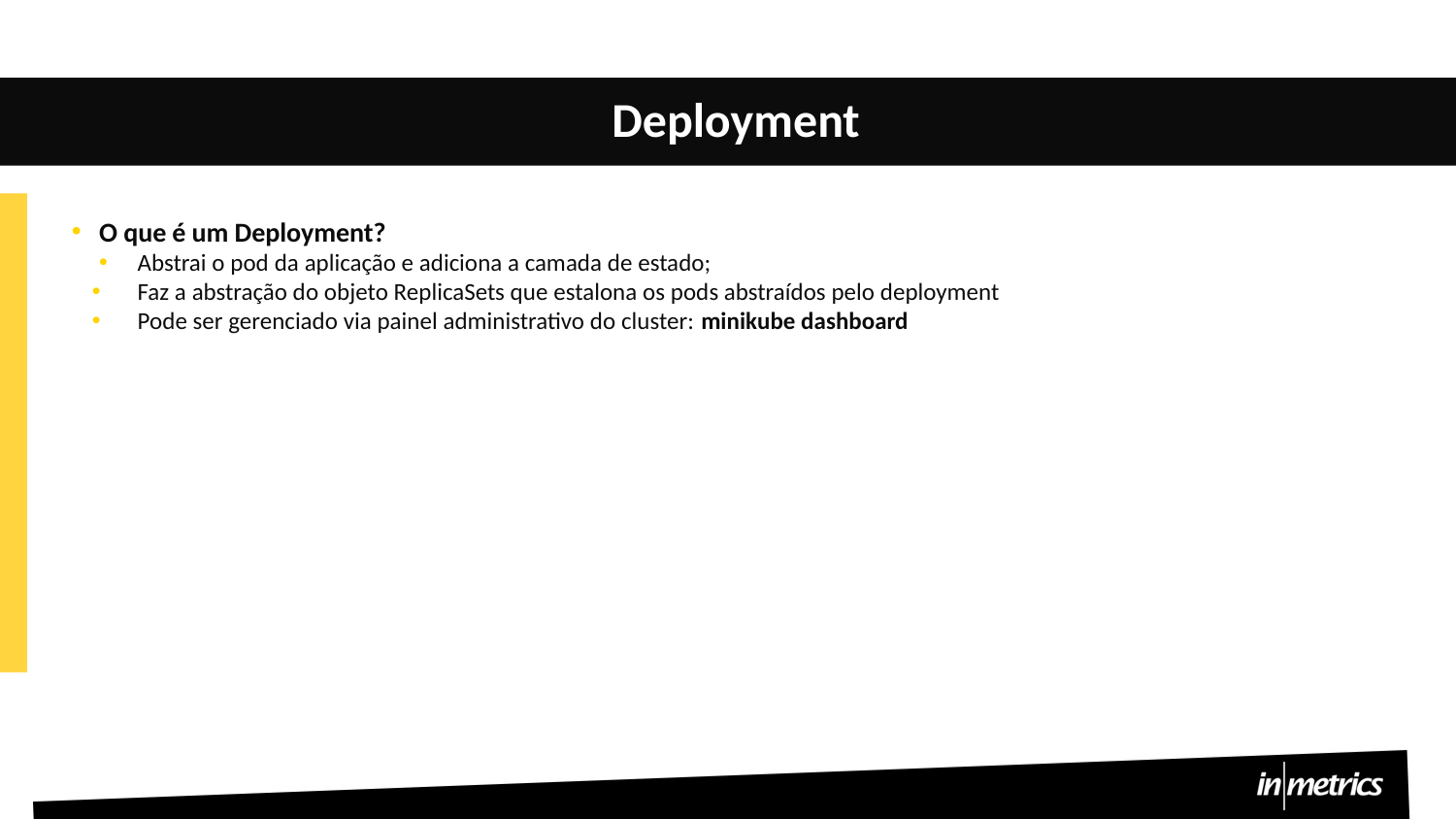

# Deployment

O que é um Deployment?
  Abstrai o pod da aplicação e adiciona a camada de estado;
  Faz a abstração do objeto ReplicaSets que estalona os pods abstraídos pelo deployment
  Pode ser gerenciado via painel administrativo do cluster: minikube dashboard